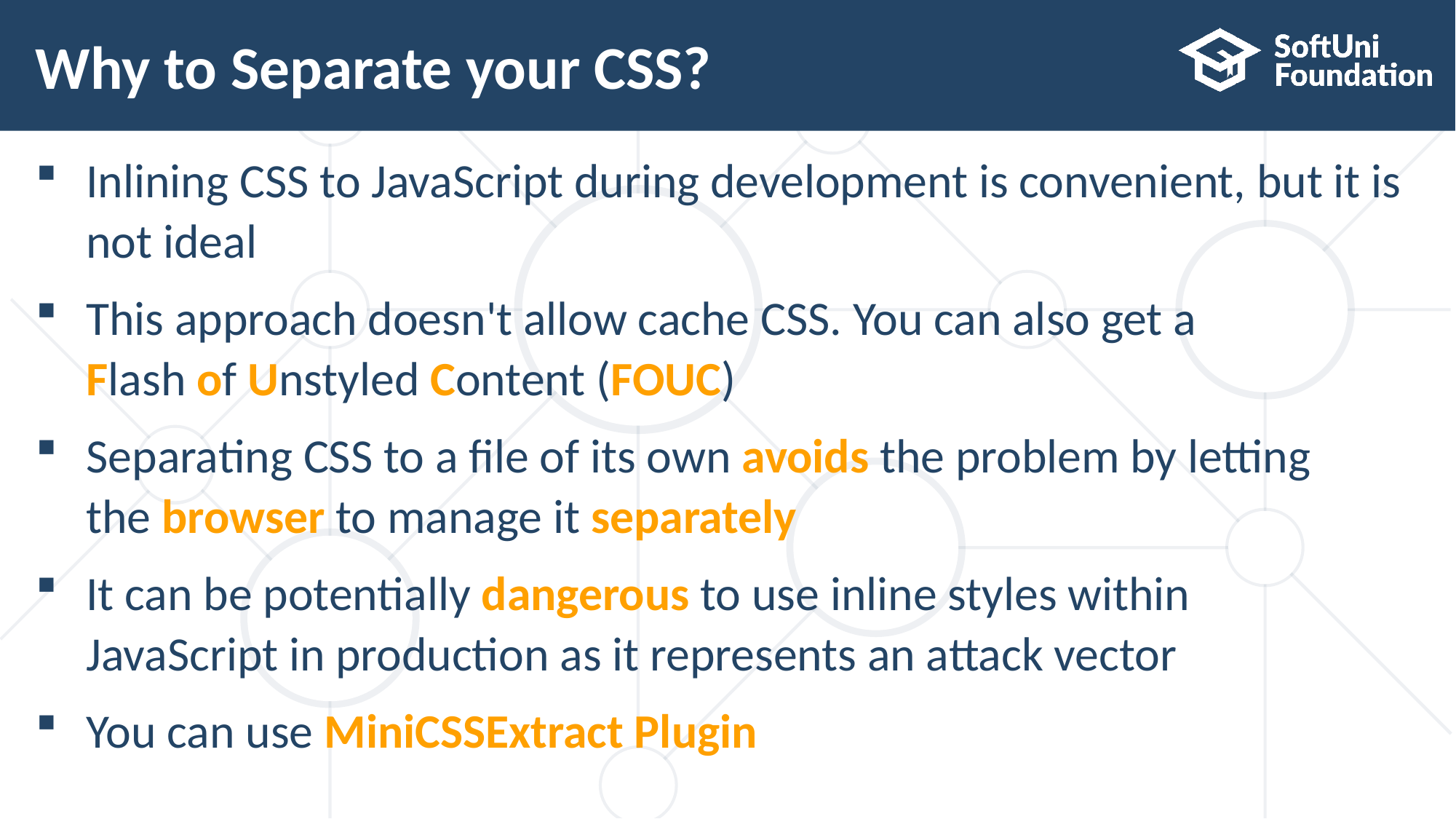

# Why to Separate your CSS?
Inlining CSS to JavaScript during development is convenient, but it is not ideal
This approach doesn't allow cache CSS. You can also get a 
Flash of Unstyled Content (FOUC)
Separating CSS to a file of its own avoids the problem by letting
the browser to manage it separately
It can be potentially dangerous to use inline styles within
JavaScript in production as it represents an attack vector
You can use MiniCSSExtract Plugin